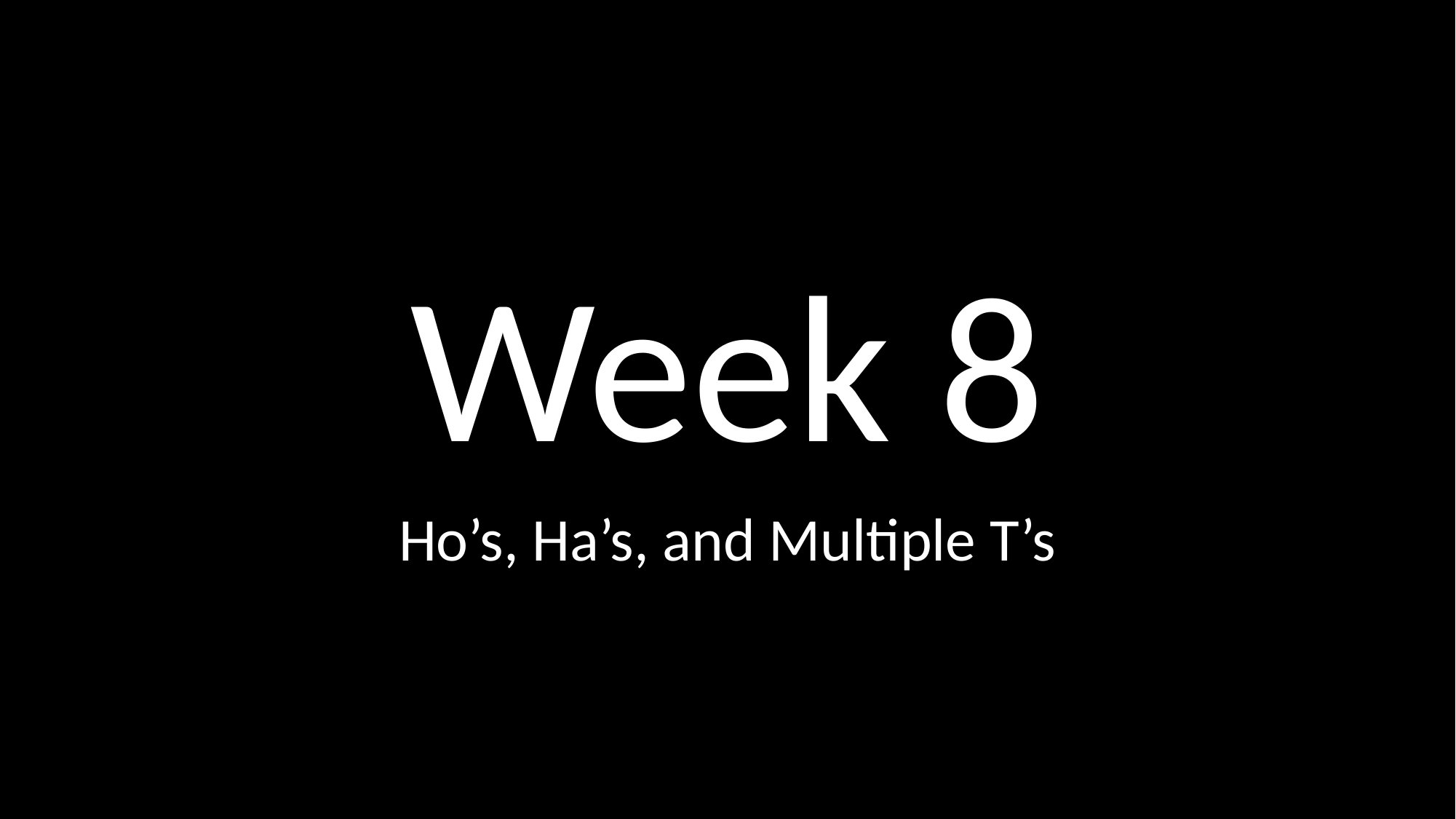

# Week 8
Ho’s, Ha’s, and Multiple T’s